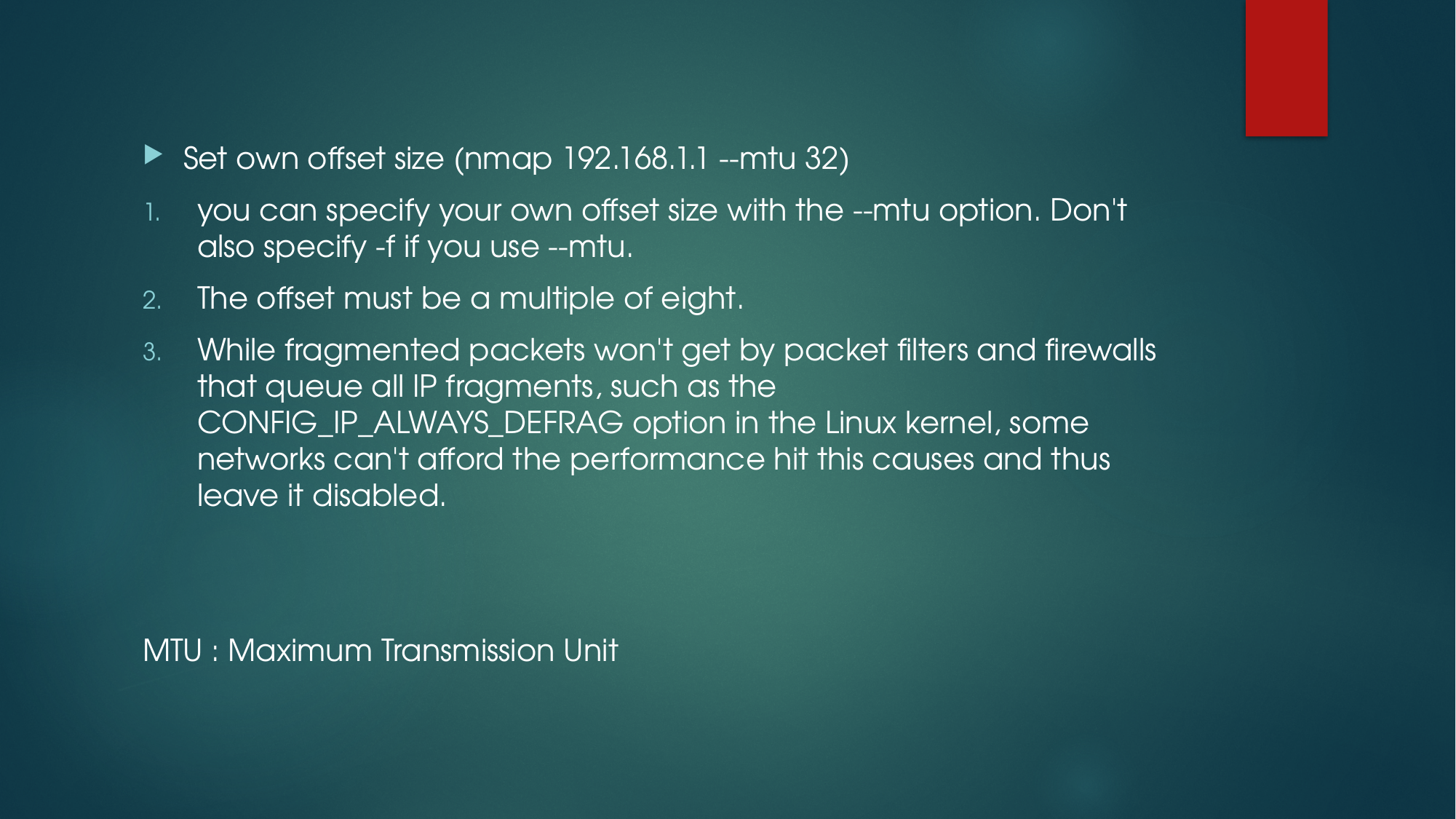

Set own offset size (nmap 192.168.1.1 --mtu 32)
you can specify your own offset size with the --mtu option. Don't also specify -f if you use --mtu.
The offset must be a multiple of eight.
While fragmented packets won't get by packet filters and firewalls that queue all IP fragments, such as the CONFIG_IP_ALWAYS_DEFRAG option in the Linux kernel, some networks can't afford the performance hit this causes and thus leave it disabled.

MTU : Maximum Transmission Unit